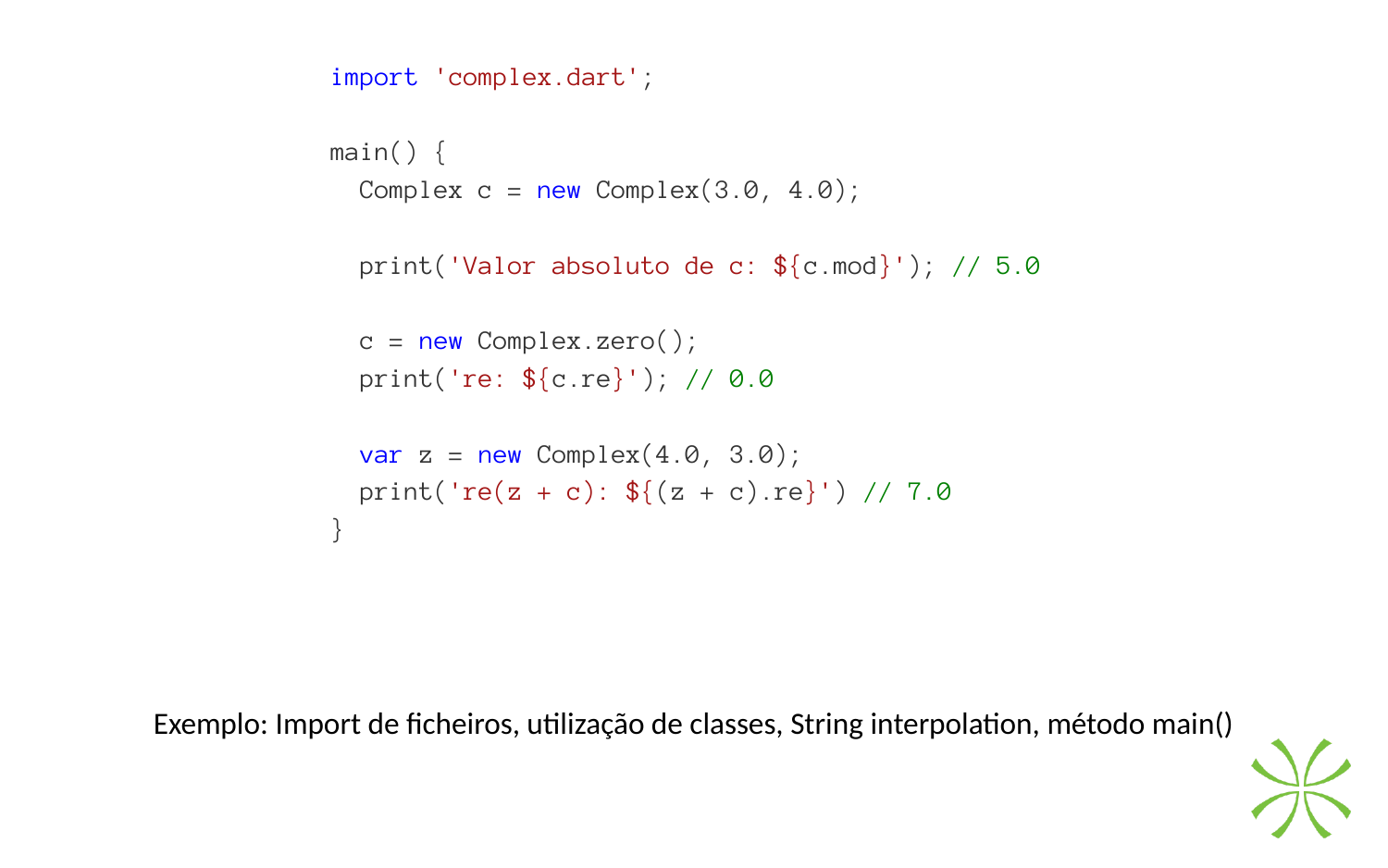

import 'complex.dart';

main() {
  Complex c = new Complex(3.0, 4.0);

  print('Valor absoluto de c: ${c.mod}'); // 5.0

  c = new Complex.zero();
  print('re: ${c.re}'); // 0.0

  var z = new Complex(4.0, 3.0);
  print('re(z + c): ${(z + c).re}') // 7.0
}
Exemplo: Import de ficheiros, utilização de classes, String interpolation, método main()